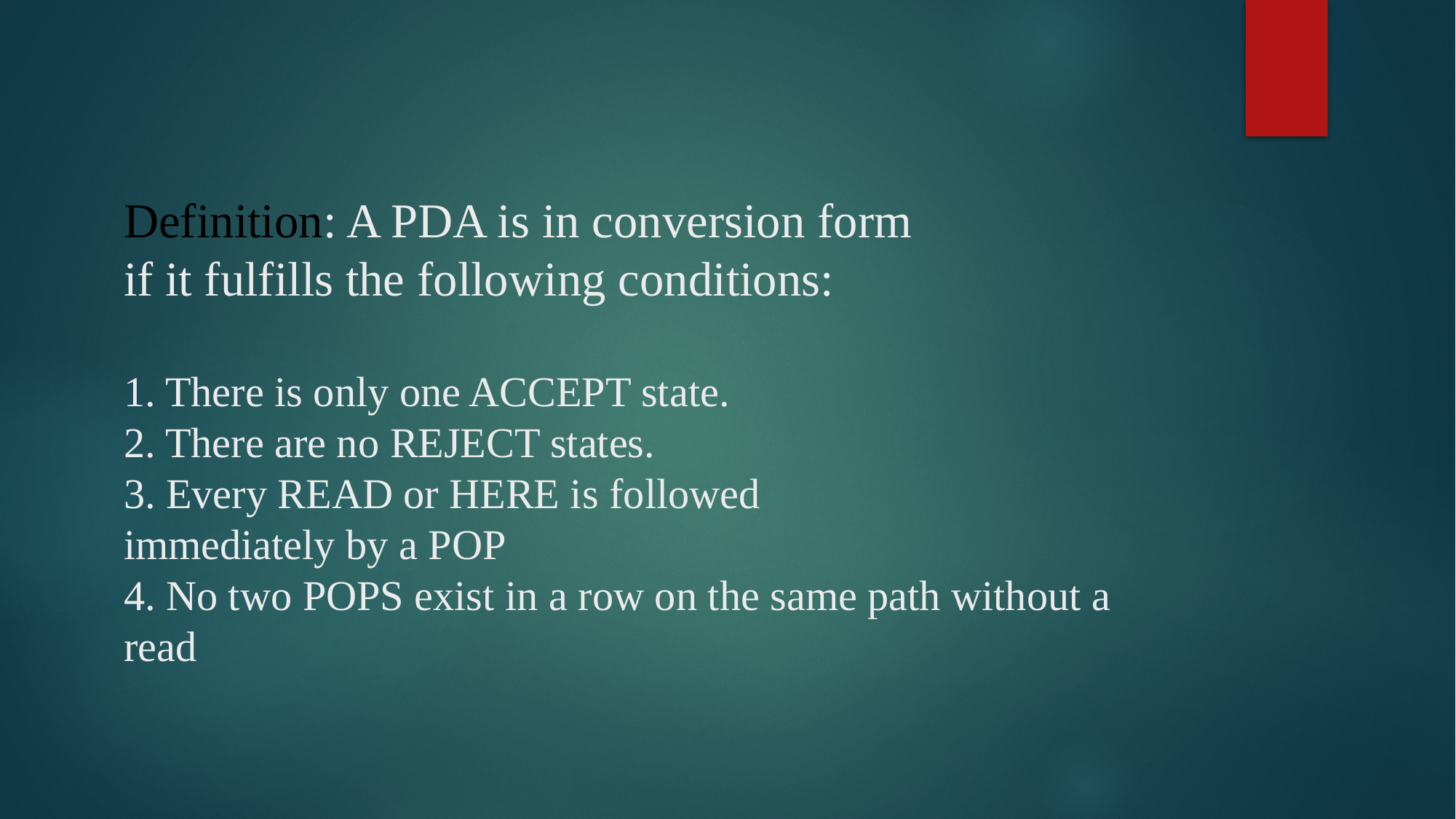

# Definition: A PDA is in conversion form if it fulfills the following conditions: 1. There is only one ACCEPT state. 2. There are no REJECT states. 3. Every READ or HERE is followed immediately by a POP 4. No two POPS exist in a row on the same path without a read